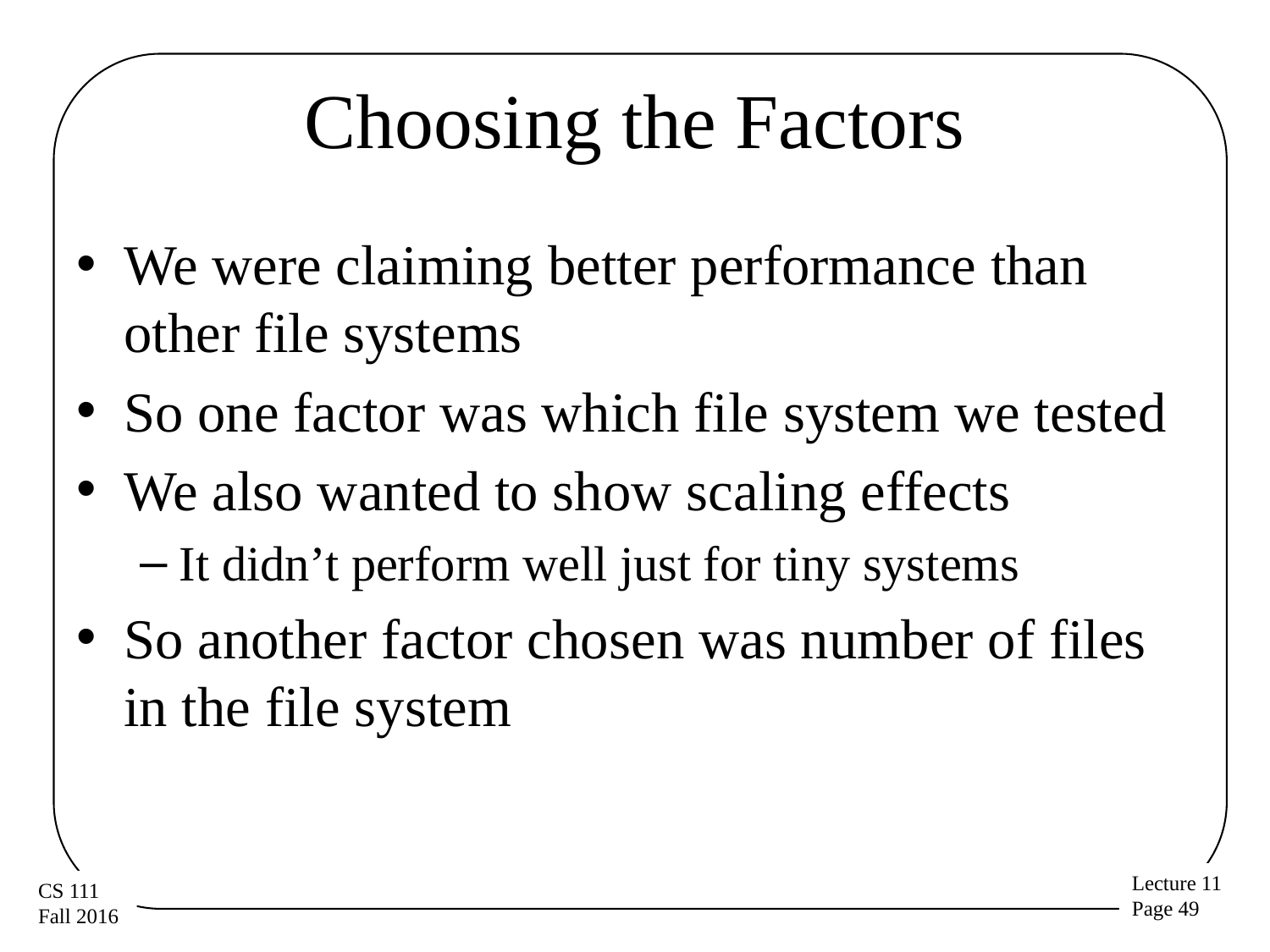

# Choosing the Factors
We were claiming better performance than other file systems
So one factor was which file system we tested
We also wanted to show scaling effects
It didn’t perform well just for tiny systems
So another factor chosen was number of files in the file system